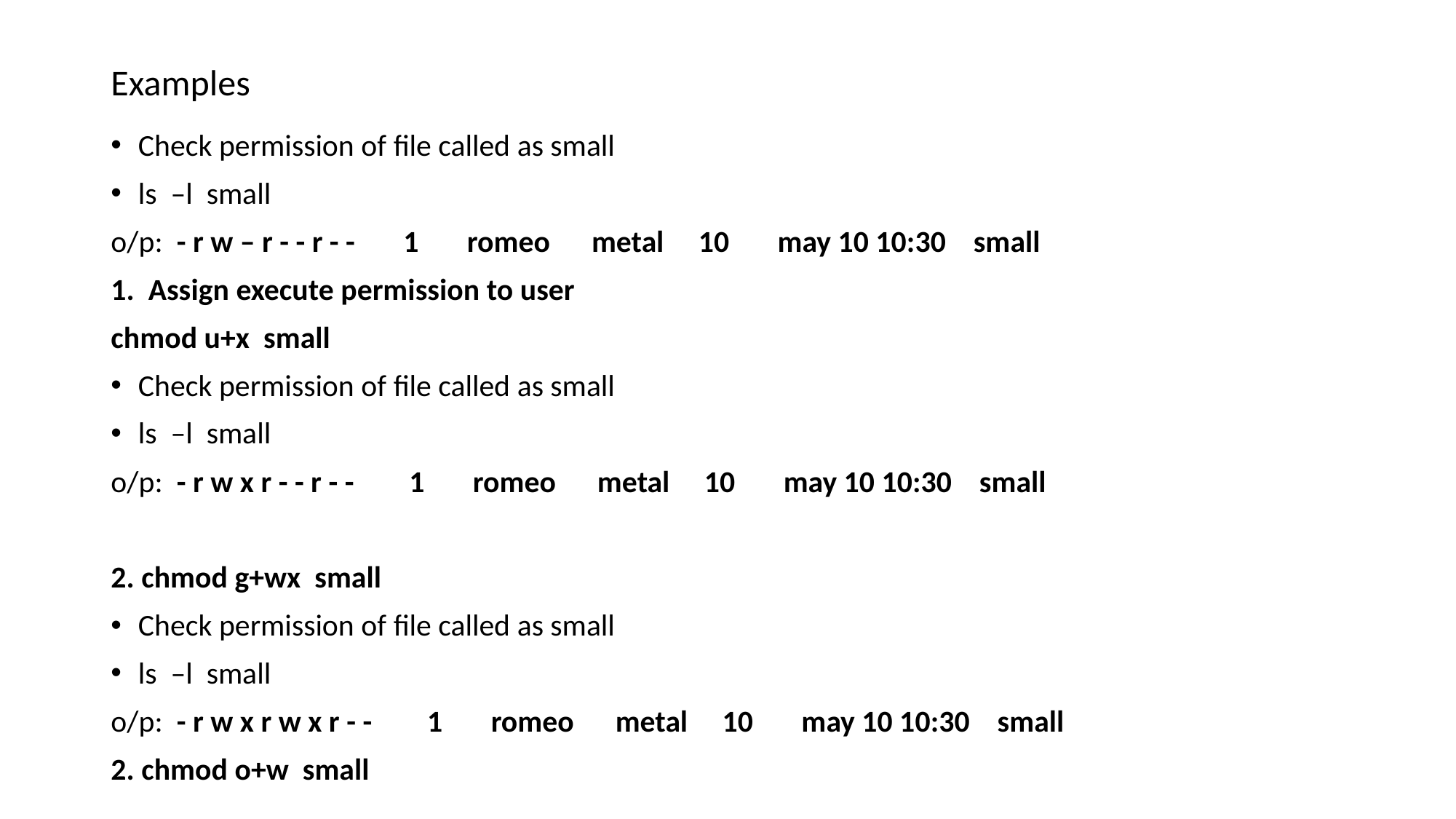

# Examples
Check permission of file called as small
ls  –l  small
o/p:  - r w – r - - r - -       1       romeo      metal     10       may 10 10:30    small
1.  Assign execute permission to user
chmod u+x  small
Check permission of file called as small
ls  –l  small
o/p:  - r w x r - - r - -        1       romeo      metal     10       may 10 10:30    small

2. chmod g+wx  small
Check permission of file called as small
ls  –l  small
o/p:  - r w x r w x r - -        1       romeo      metal     10       may 10 10:30    small
2. chmod o+w  small